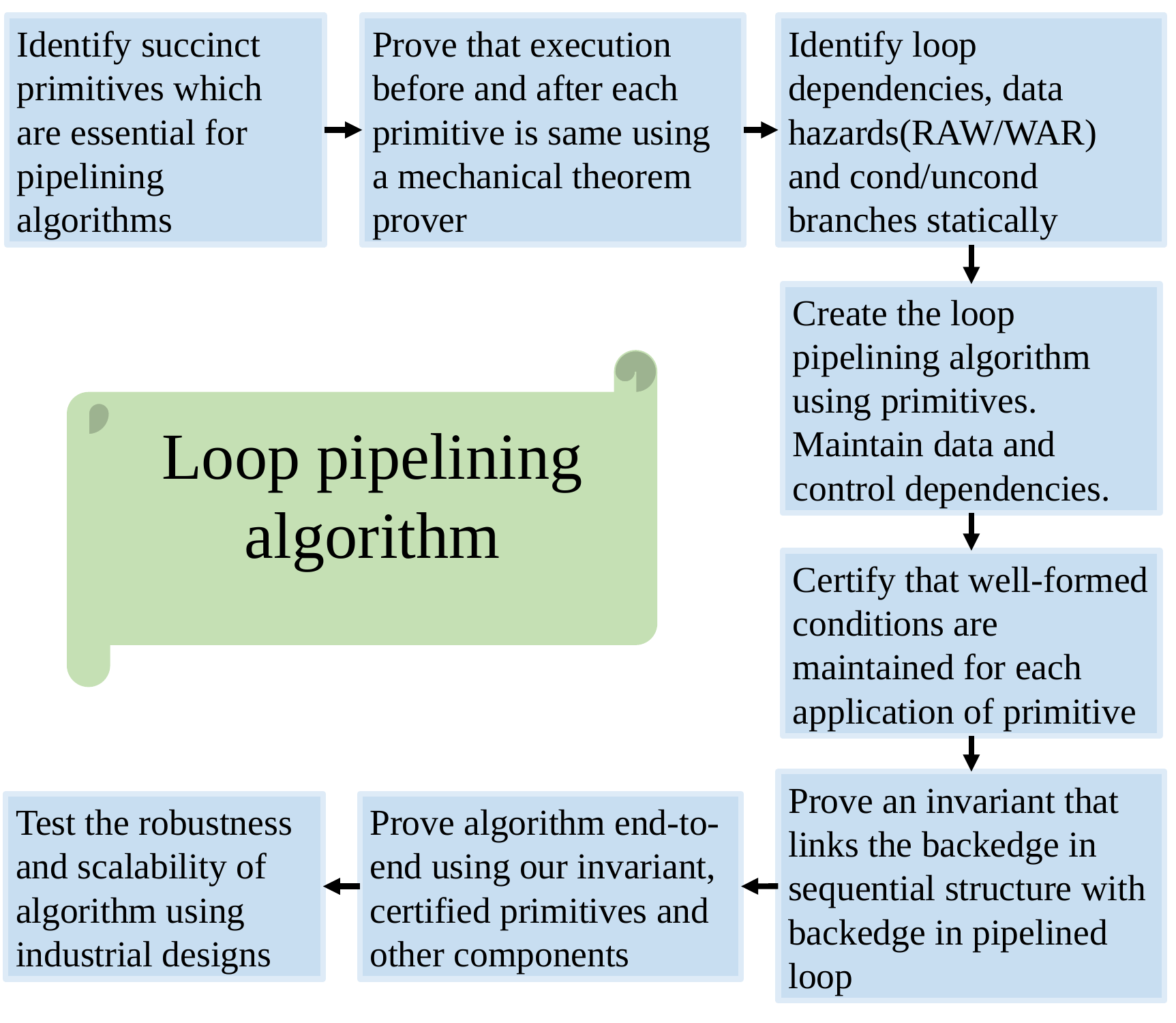

Identify succinct primitives which are essential for pipelining algorithms
Prove that execution before and after each primitive is same using a mechanical theorem prover
Identify loop dependencies, data hazards(RAW/WAR) and cond/uncond branches statically
Create the loop pipelining algorithm using primitives. Maintain data and control dependencies.
Loop pipelining algorithm

Certify that well-formed conditions are maintained for each application of primitive
Prove an invariant that links the backedge in sequential structure with backedge in pipelined loop
Test the robustness and scalability of algorithm using industrial designs
Prove algorithm end-to-end using our invariant, certified primitives and other components